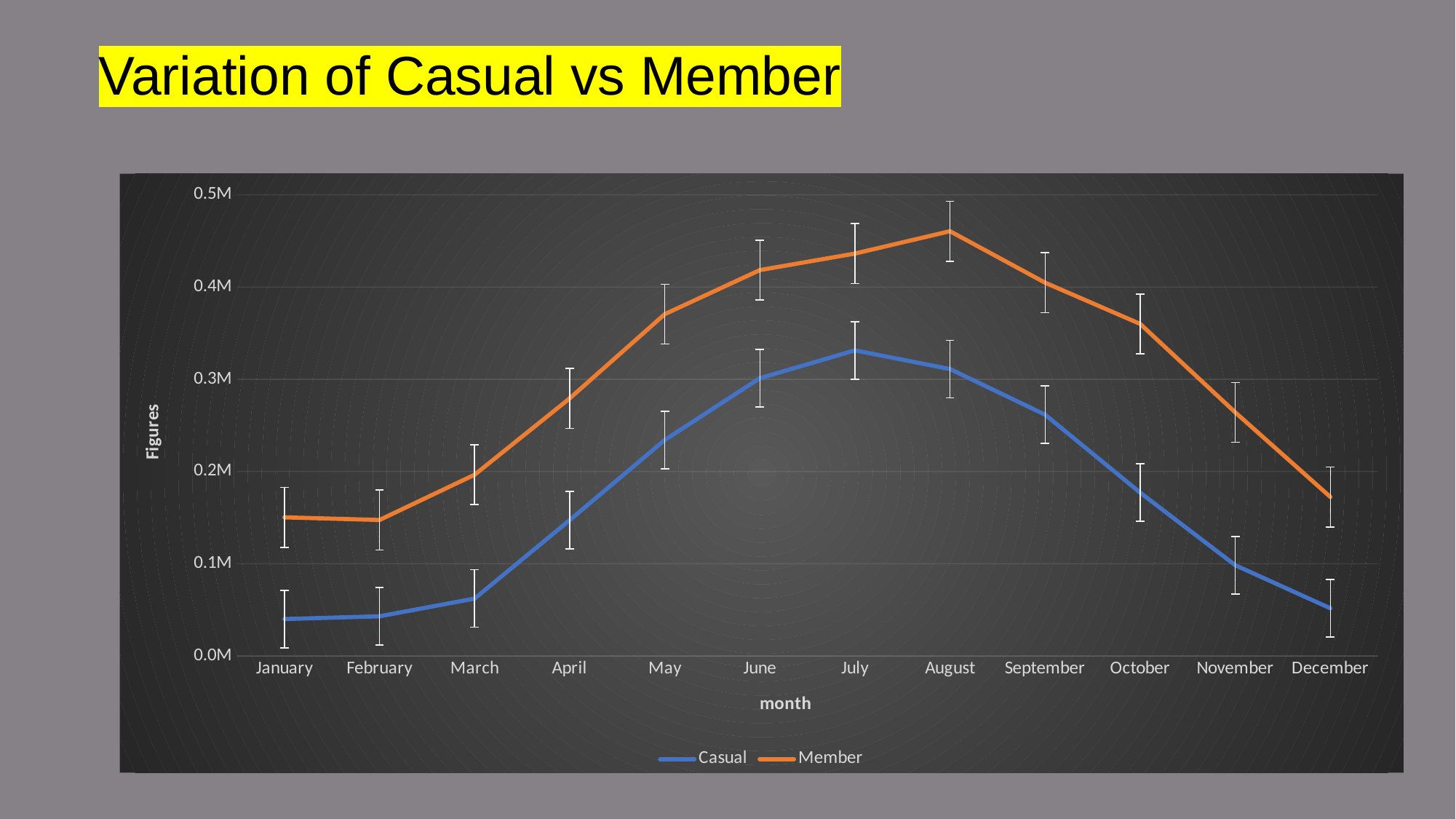

Variation of Casual vs Member

### Chart

| Category | Casual | Member |
|---|---|---|
| January | 40007.0 | 150293.0 |
| February | 43016.0 | 147429.0 |
| March | 62201.0 | 196477.0 |
| April | 147285.0 | 279305.0 |
| May | 234181.0 | 370646.0 |
| June | 301230.0 | 418388.0 |
| July | 331358.0 | 436292.0 |
| August | 311130.0 | 460563.0 |
| September | 261635.0 | 404736.0 |
| October | 177071.0 | 360042.0 |
| November | 98392.0 | 264126.0 |
| December | 51672.0 | 172401.0 |